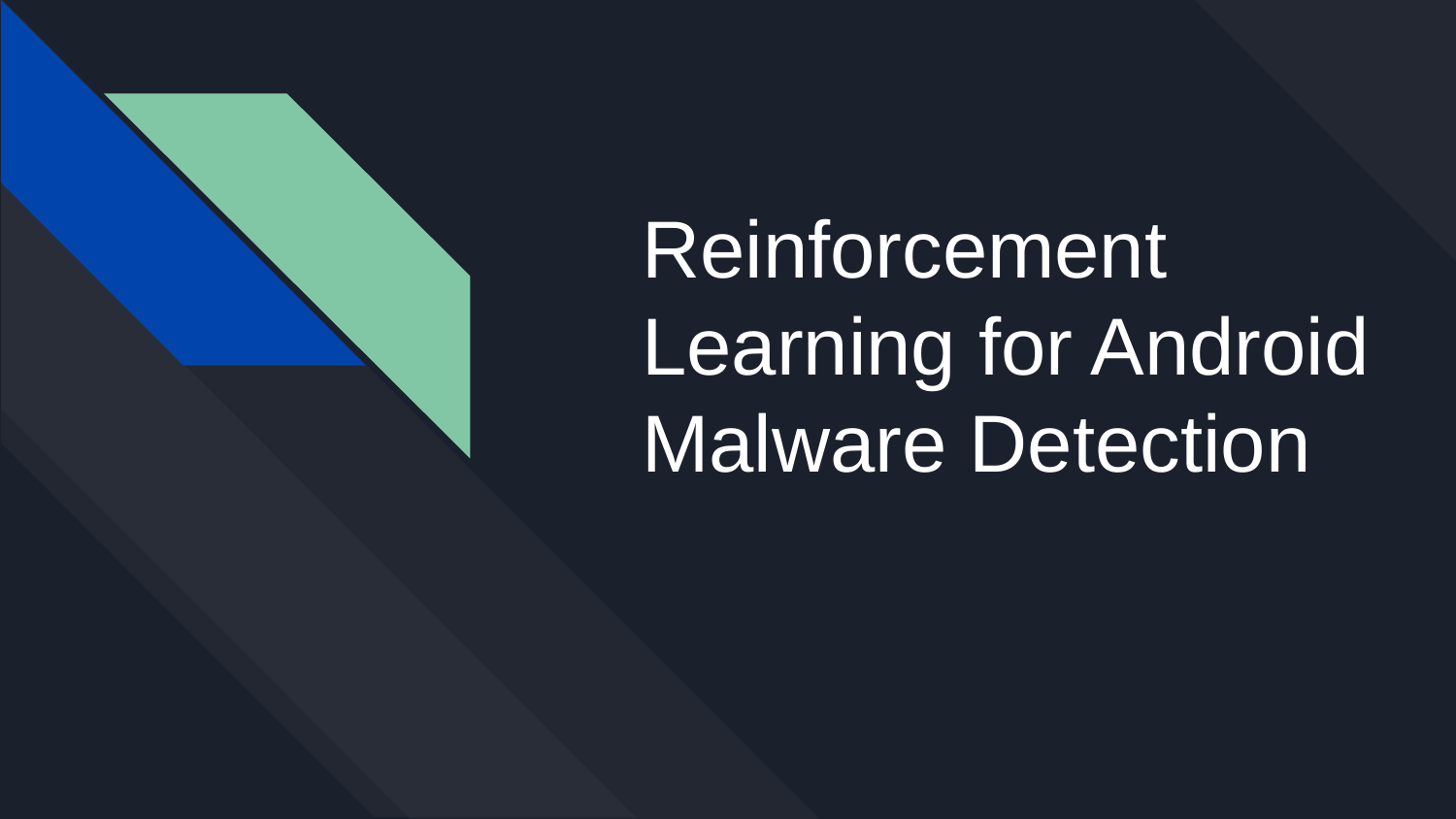

# Reinforcement Learning for Android Malware Detection